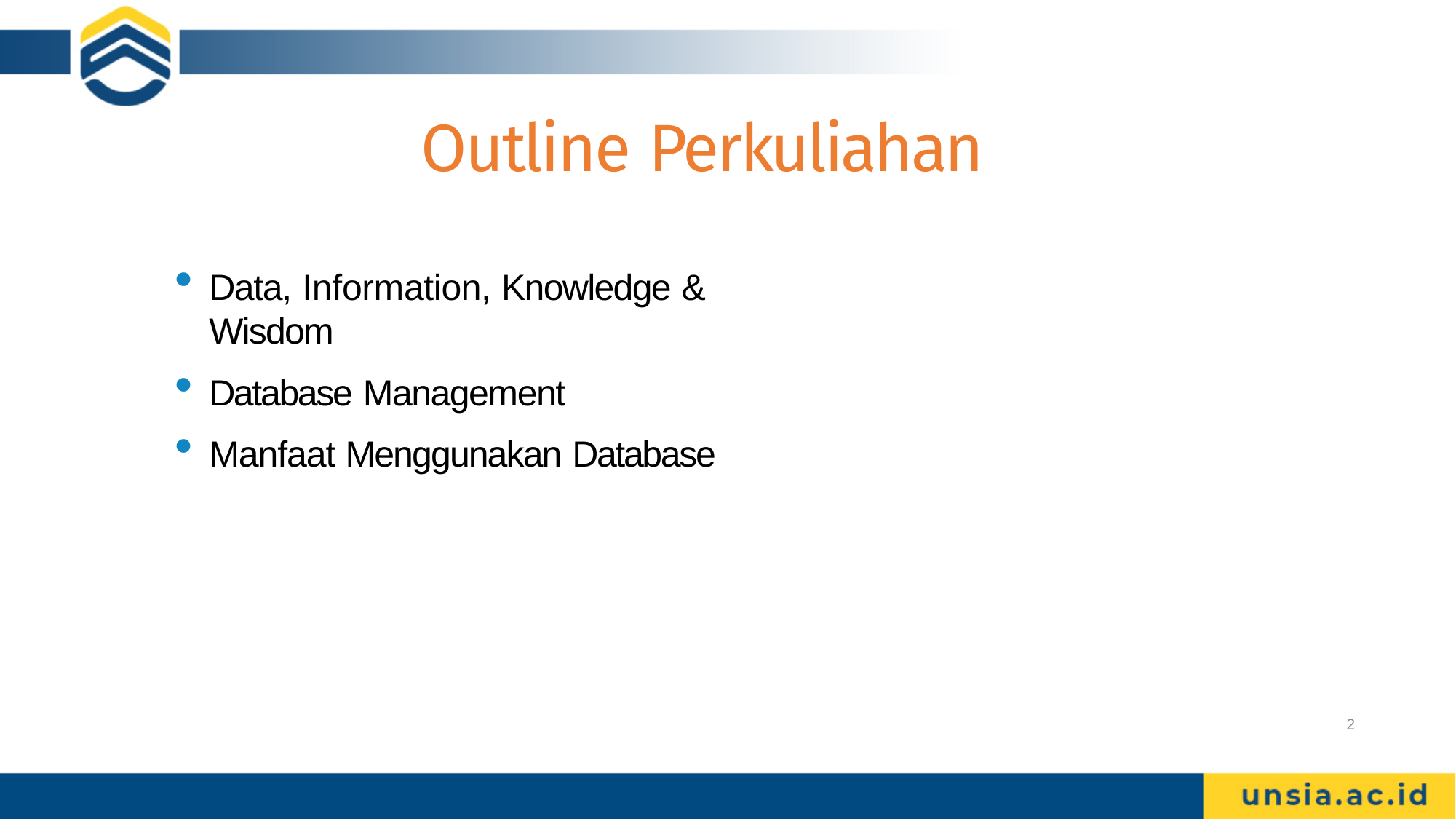

# Outline Perkuliahan
Data, Information, Knowledge & Wisdom
Database Management
Manfaat Menggunakan Database
2